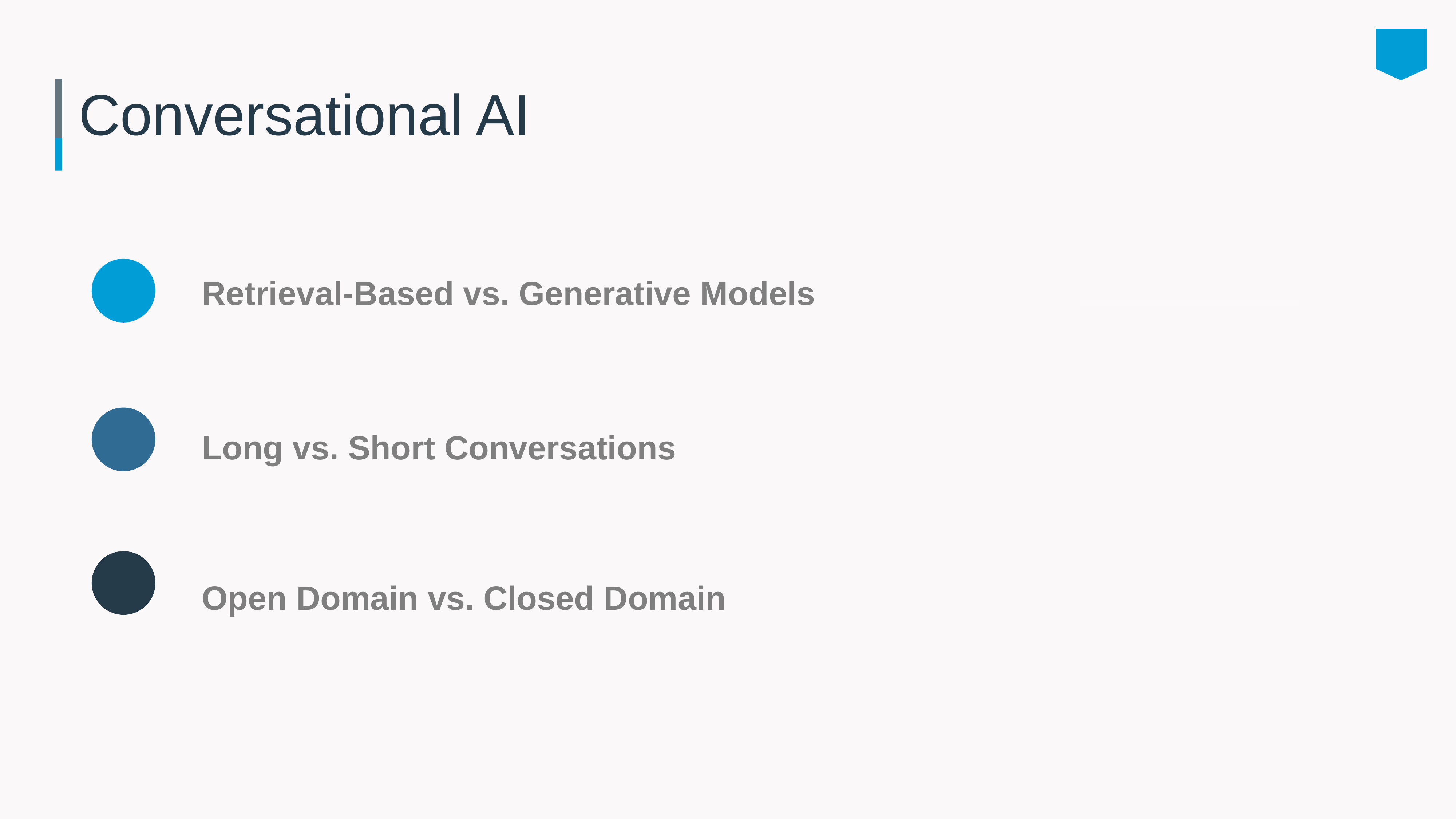

# Conversational AI
Retrieval-Based vs. Generative Models

Long vs. Short Conversations

Open Domain vs. Closed Domain